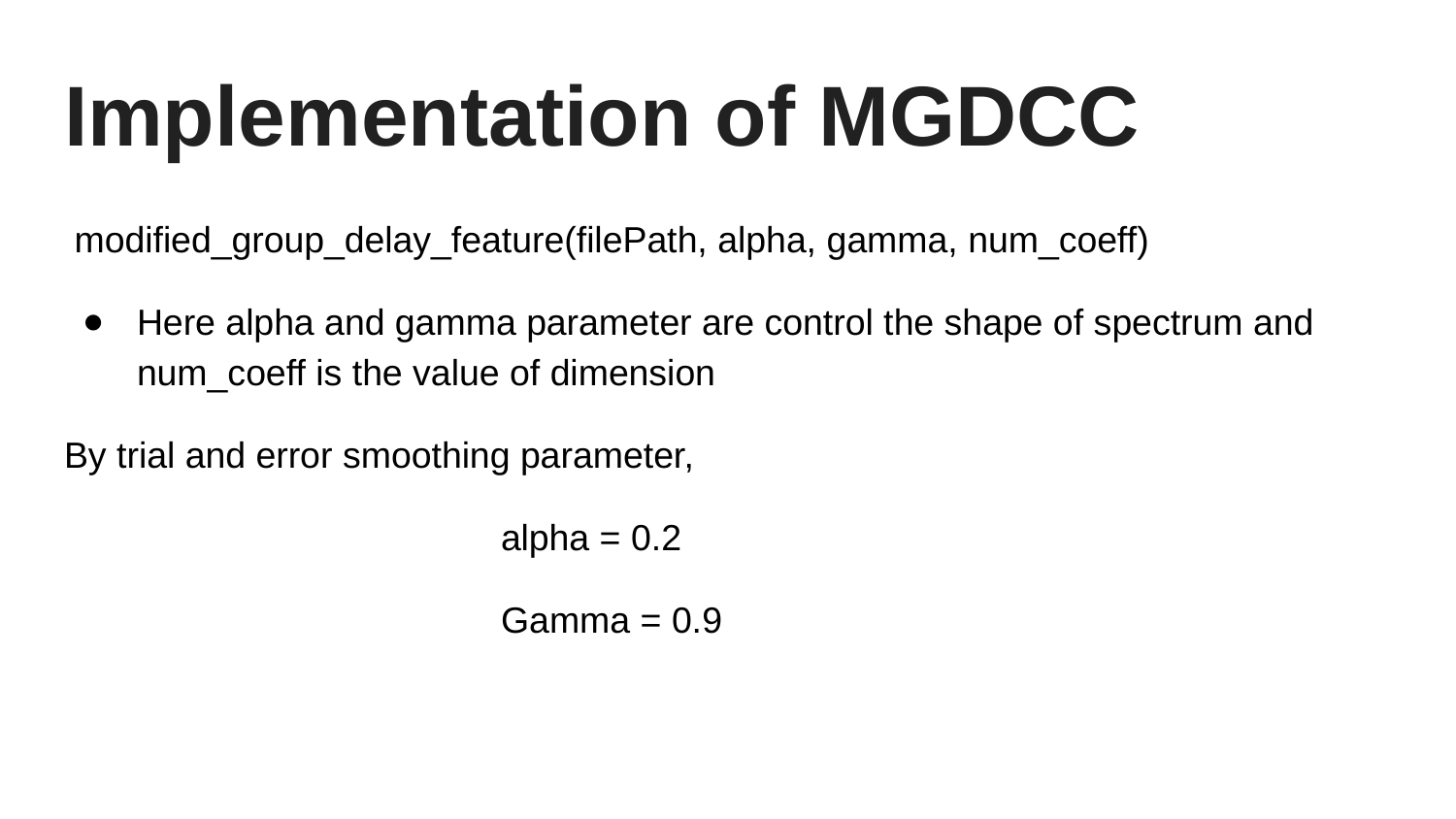

# Implementation of MGDCC
 modified_group_delay_feature(filePath, alpha, gamma, num_coeff)
Here alpha and gamma parameter are control the shape of spectrum and num_coeff is the value of dimension
By trial and error smoothing parameter,
  			alpha = 0.2
			Gamma = 0.9